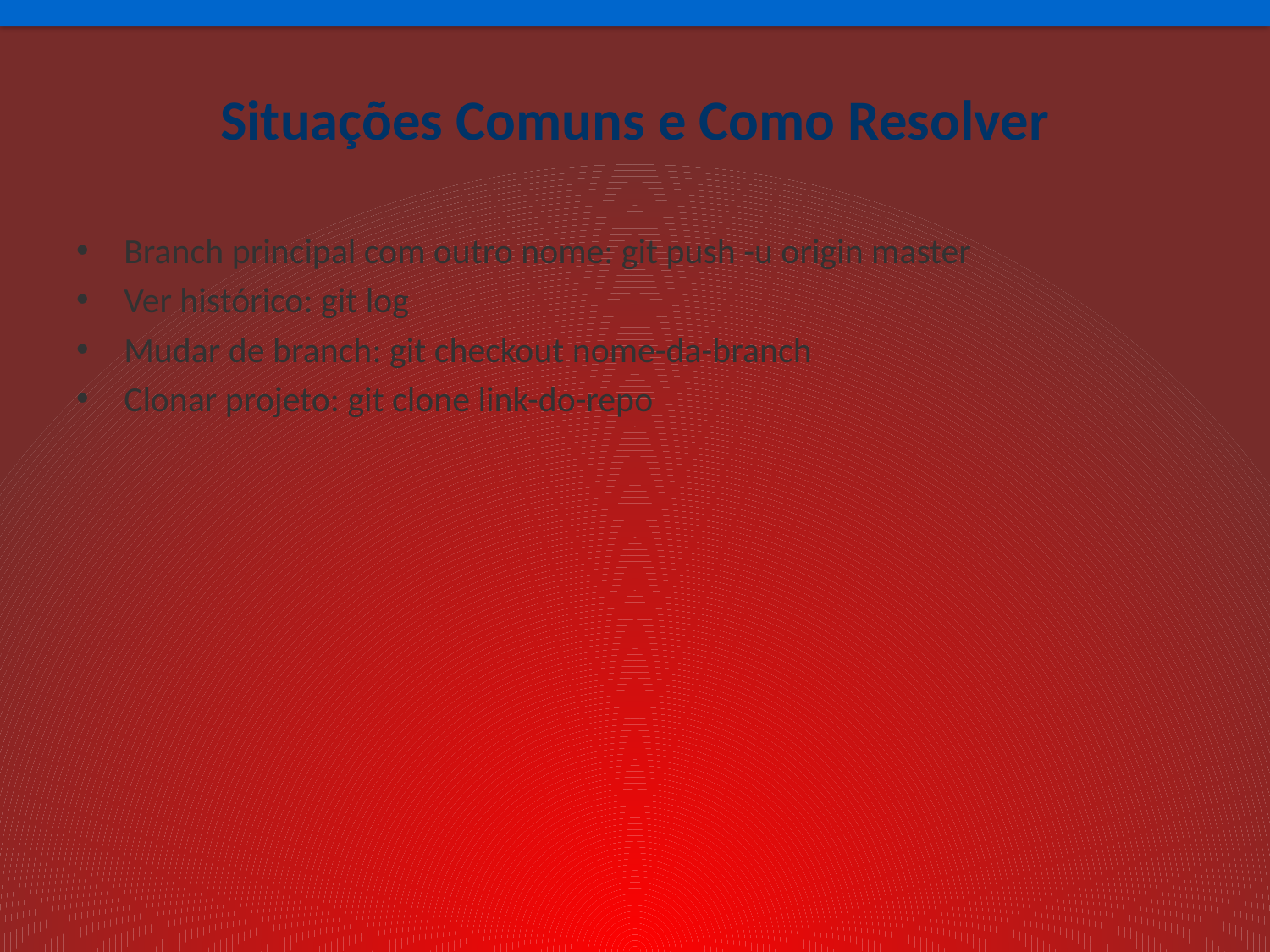

# Situações Comuns e Como Resolver
Branch principal com outro nome: git push -u origin master
Ver histórico: git log
Mudar de branch: git checkout nome-da-branch
Clonar projeto: git clone link-do-repo